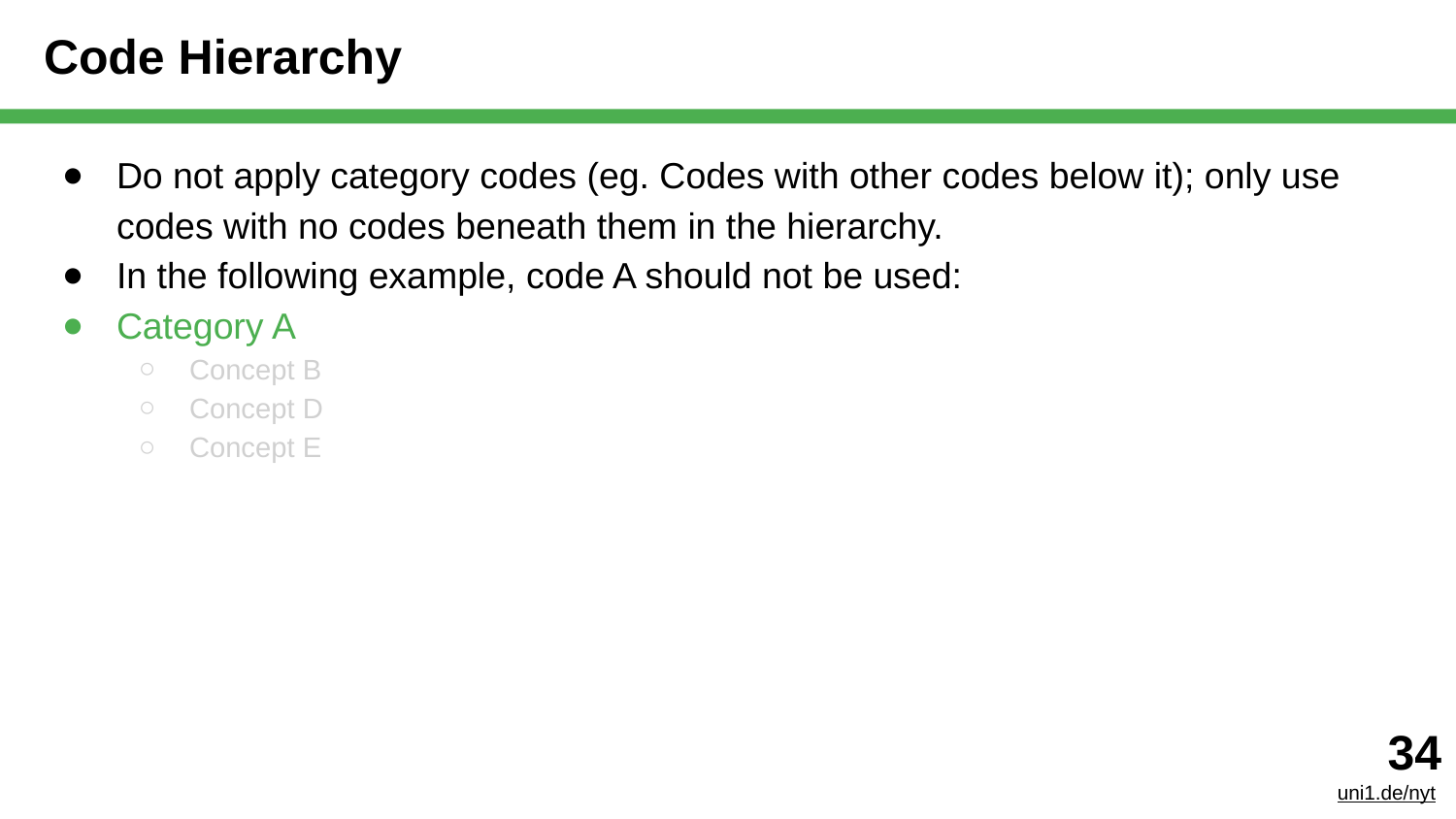

# Code Hierarchy
Do not apply category codes (eg. Codes with other codes below it); only use codes with no codes beneath them in the hierarchy.
In the following example, code A should not be used:
Category A
Concept B
Concept D
Concept E
34
uni1.de/nyt